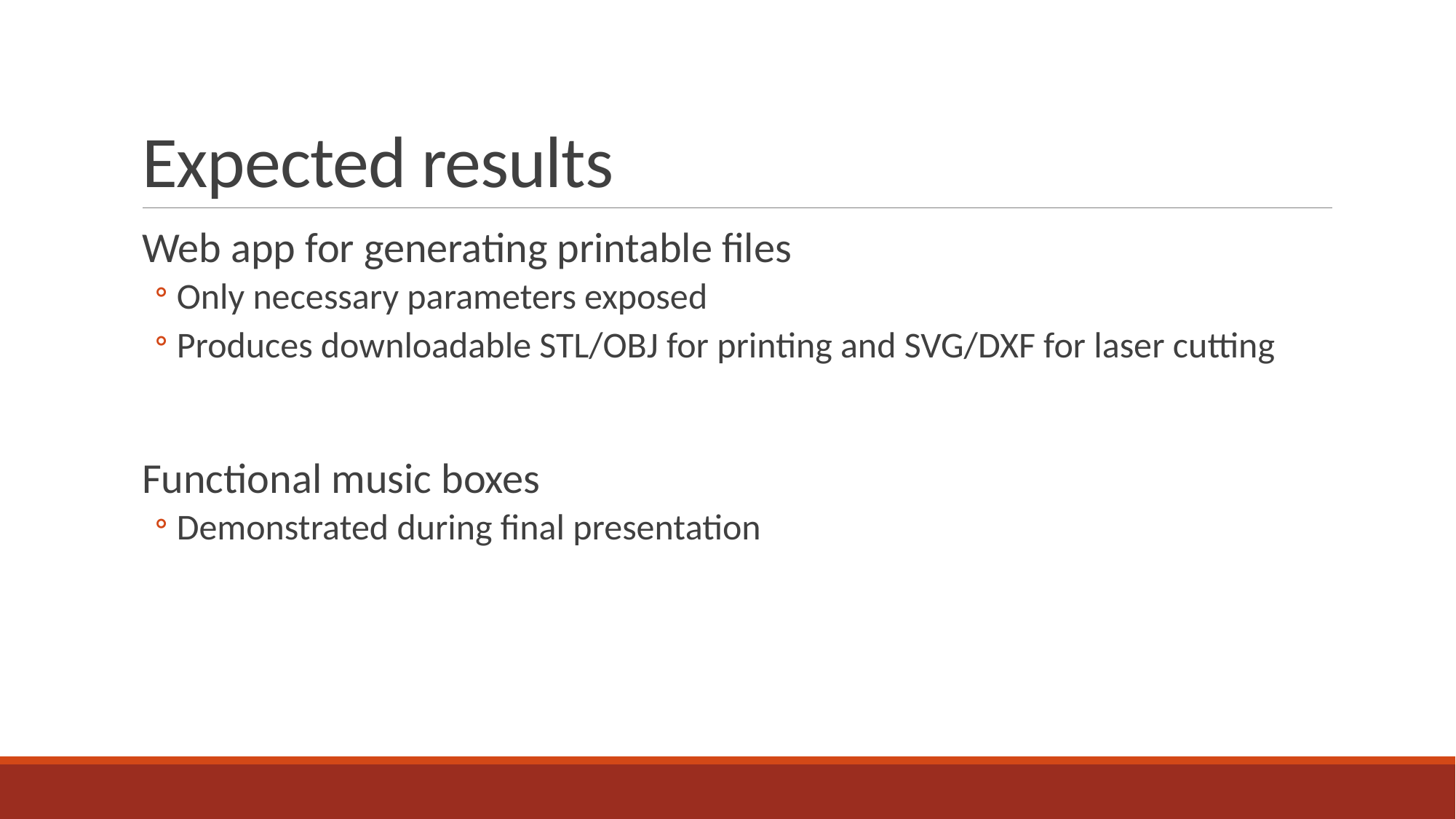

# Expected results
Web app for generating printable files
Only necessary parameters exposed
Produces downloadable STL/OBJ for printing and SVG/DXF for laser cutting

Functional music boxes
Demonstrated during final presentation